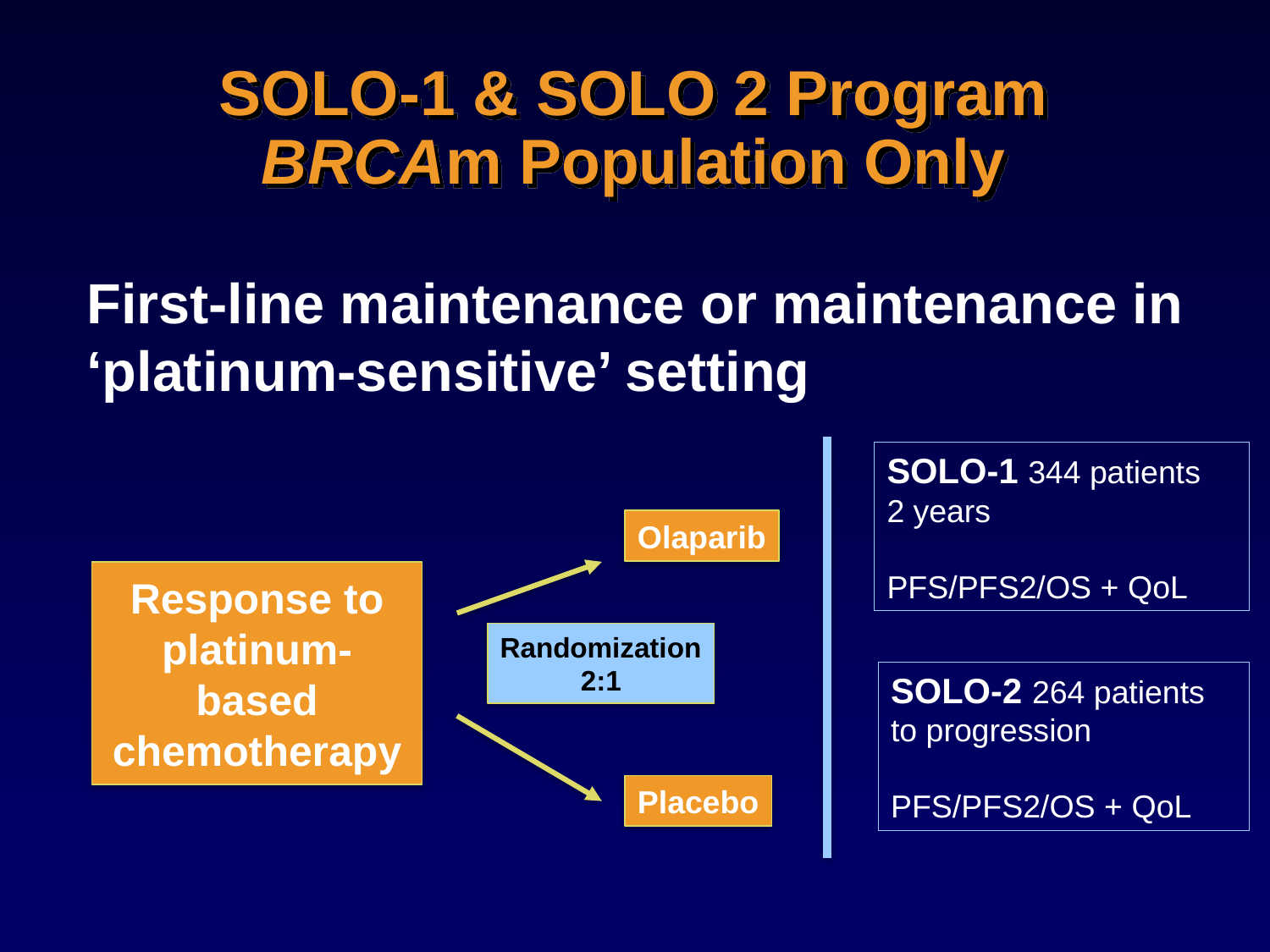

# SOLO-1 & SOLO 2 Program BRCAm Population Only
First-line maintenance or maintenance in ‘platinum-sensitive’ setting
SOLO-1 344 patients
2 years

PFS/PFS2/OS + QoL
Olaparib
Response to platinum-based chemotherapy
Randomization
2:1
SOLO-2 264 patients
to progression

PFS/PFS2/OS + QoL
Placebo